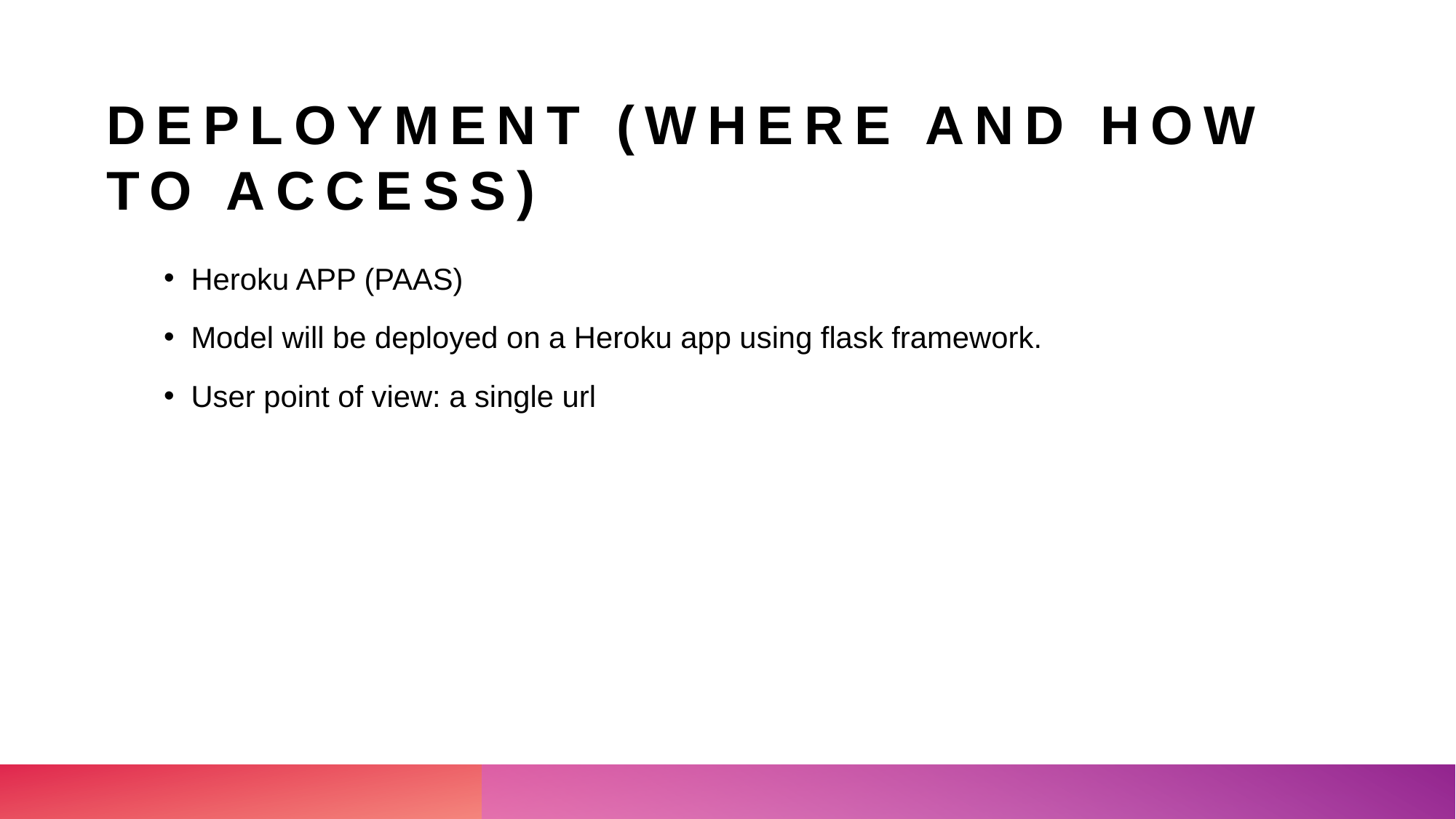

# Deployment (Where and How to access)
Heroku APP (PAAS)
Model will be deployed on a Heroku app using flask framework.
User point of view: a single url